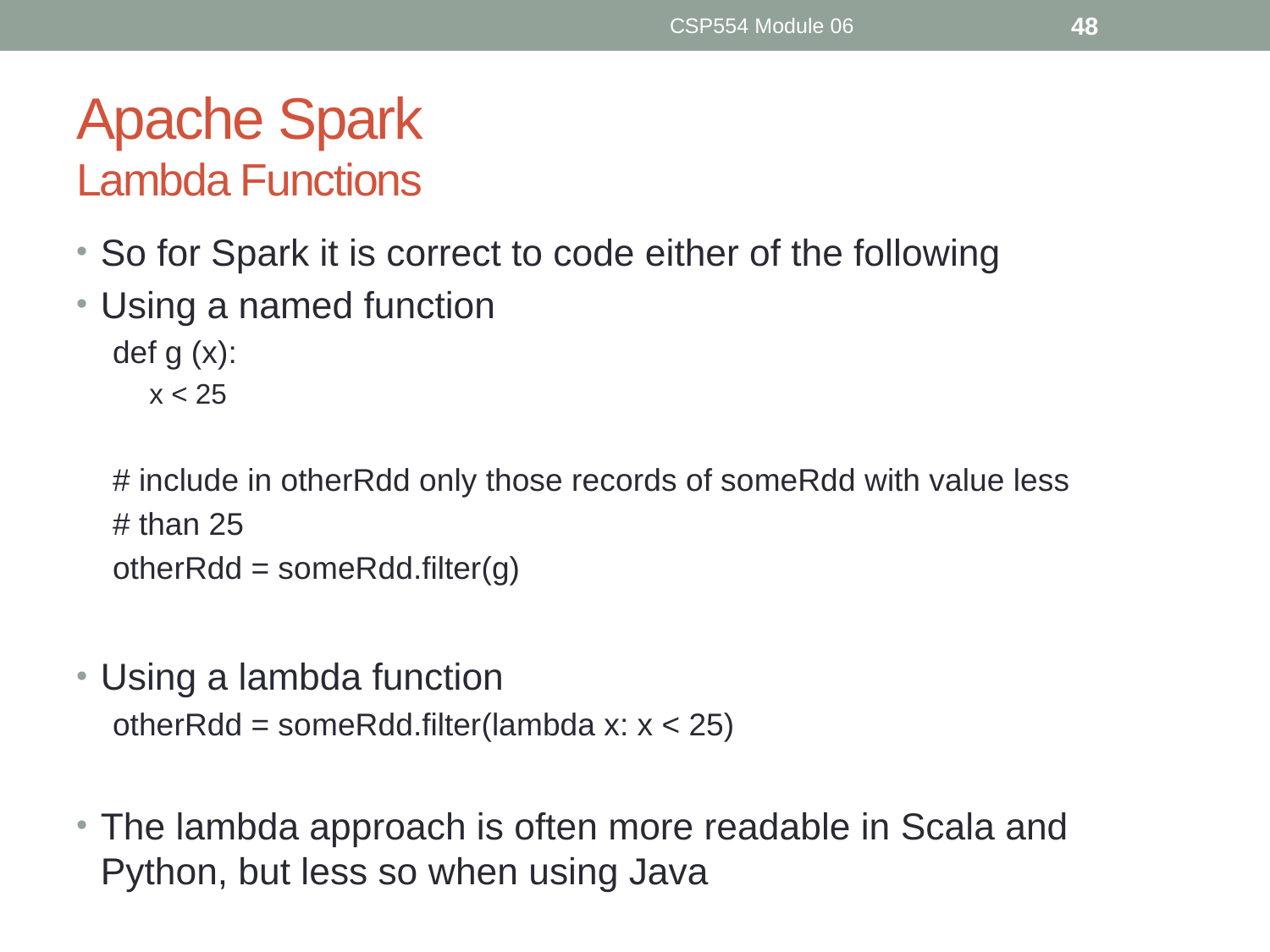

CSP554 Module 06
48
# Apache Spark Lambda Functions
So for Spark it is correct to code either of the following
Using a named function
def g (x):
x < 25

# include in otherRdd only those records of someRdd with value less
# than 25
otherRdd = someRdd.filter(g)

Using a lambda function
otherRdd = someRdd.filter(lambda x: x < 25)

The lambda approach is often more readable in Scala and Python, but less so when using Java